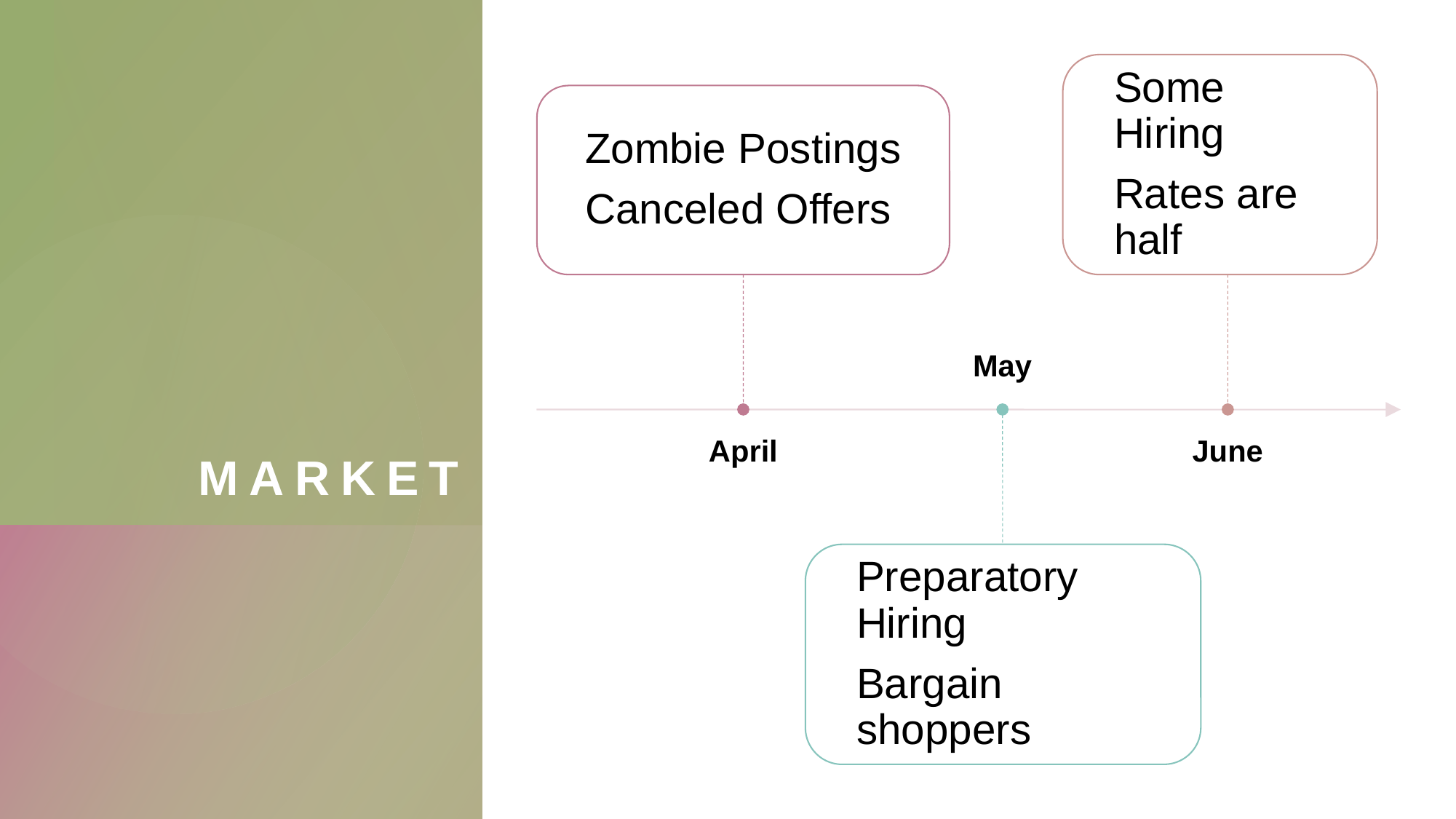

April
Zombie Postings
Canceled Offers
May
Preparatory Hiring
Bargain shoppers
June
Some Hiring
Rates are half
# Market